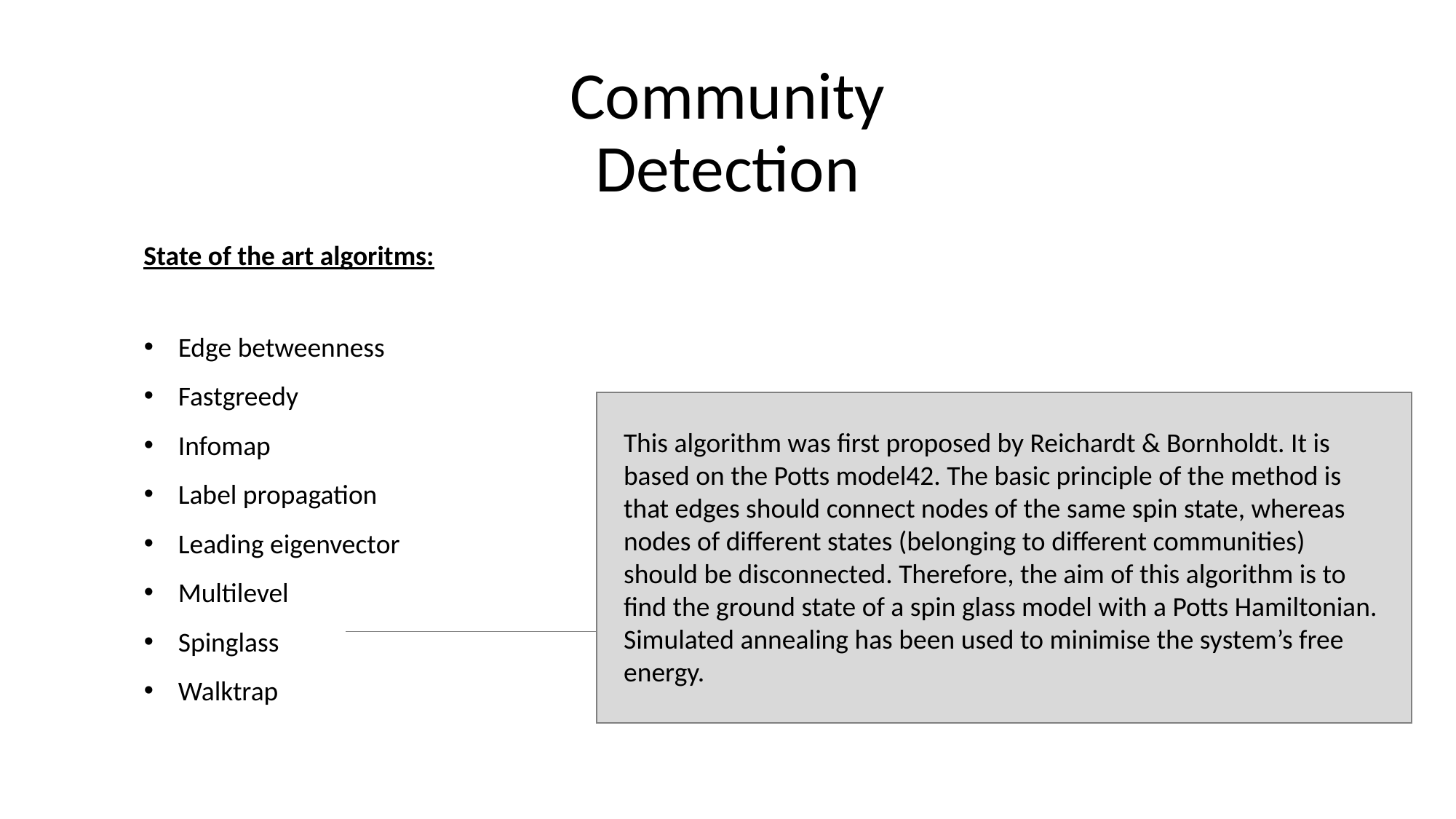

Community Detection
State of the art algoritms:
Edge betweenness
Fastgreedy
Infomap
Label propagation
Leading eigenvector
Multilevel
Spinglass
Walktrap

This algorithm was first proposed by Reichardt & Bornholdt. It is based on the Potts model42. The basic principle of the method is that edges should connect nodes of the same spin state, whereas nodes of different states (belonging to different communities) should be disconnected. Therefore, the aim of this algorithm is to find the ground state of a spin glass model with a Potts Hamiltonian. Simulated annealing has been used to minimise the system’s free energy.